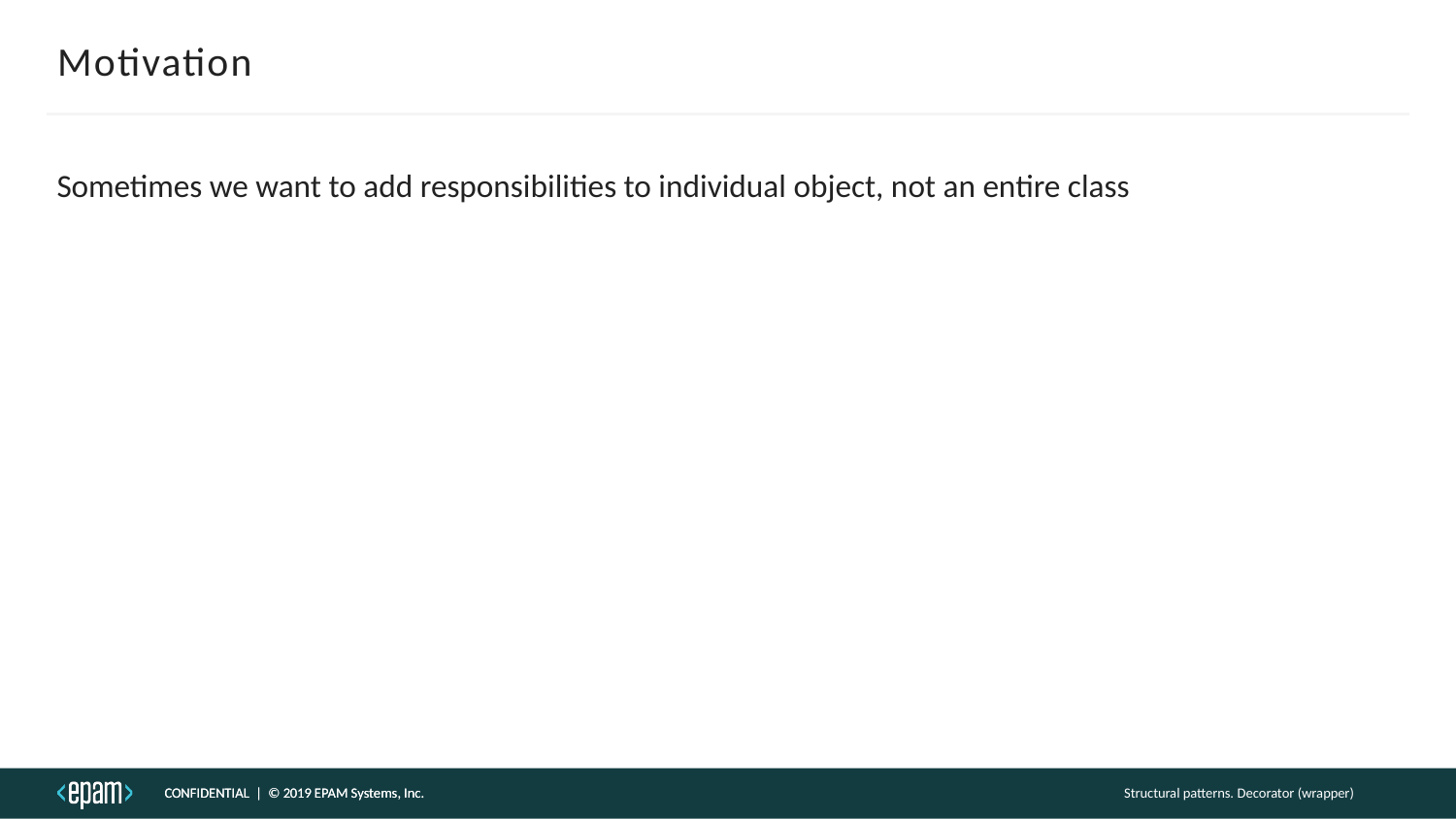

# Motivation
Sometimes we want to add responsibilities to individual object, not an entire class
CONFIDENTIAL  |  © 2019 EPAM Systems, Inc.
Structural patterns. Decorator (wrapper)